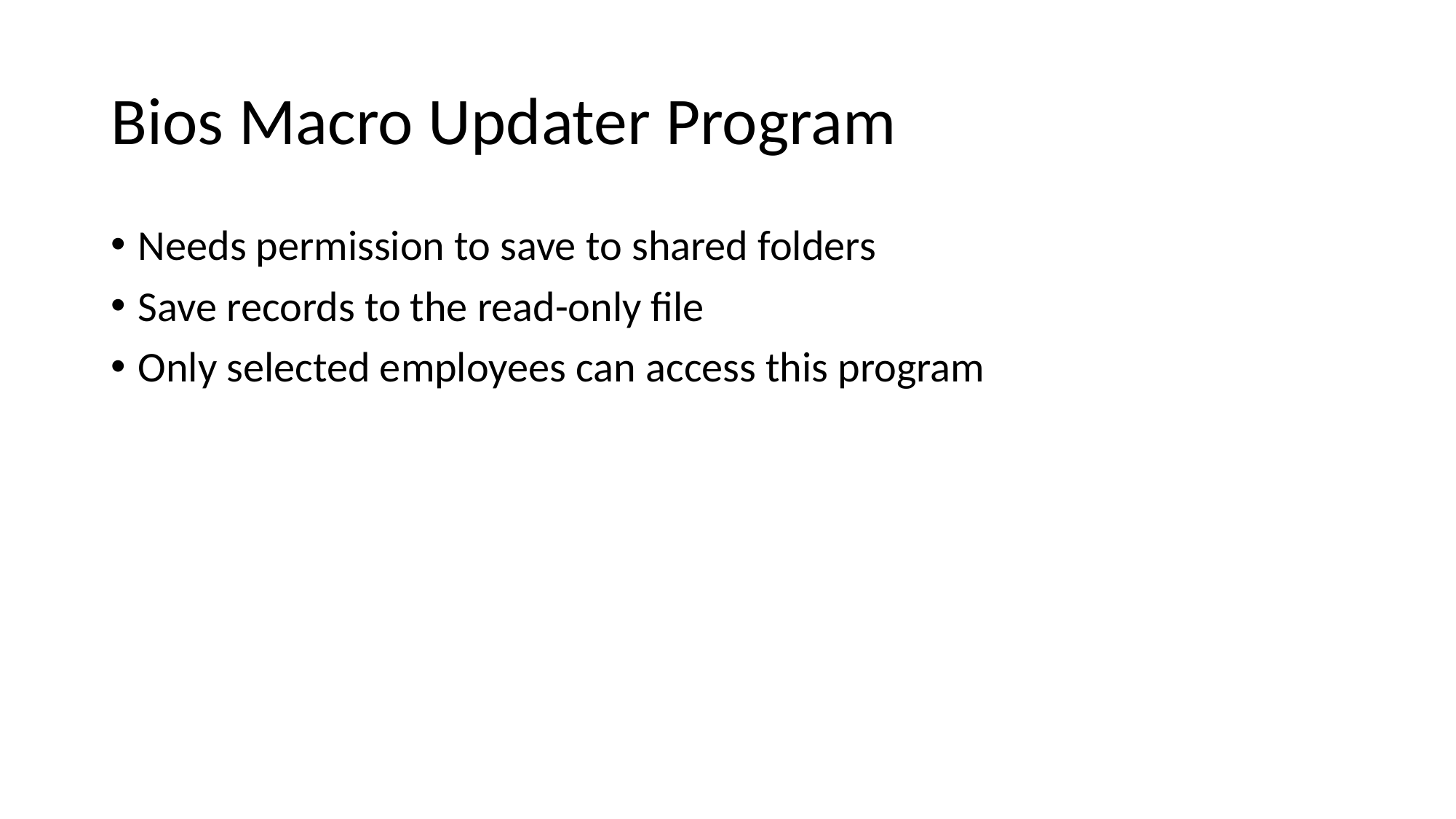

# Bios Macro Updater Program
Needs permission to save to shared folders
Save records to the read-only file
Only selected employees can access this program